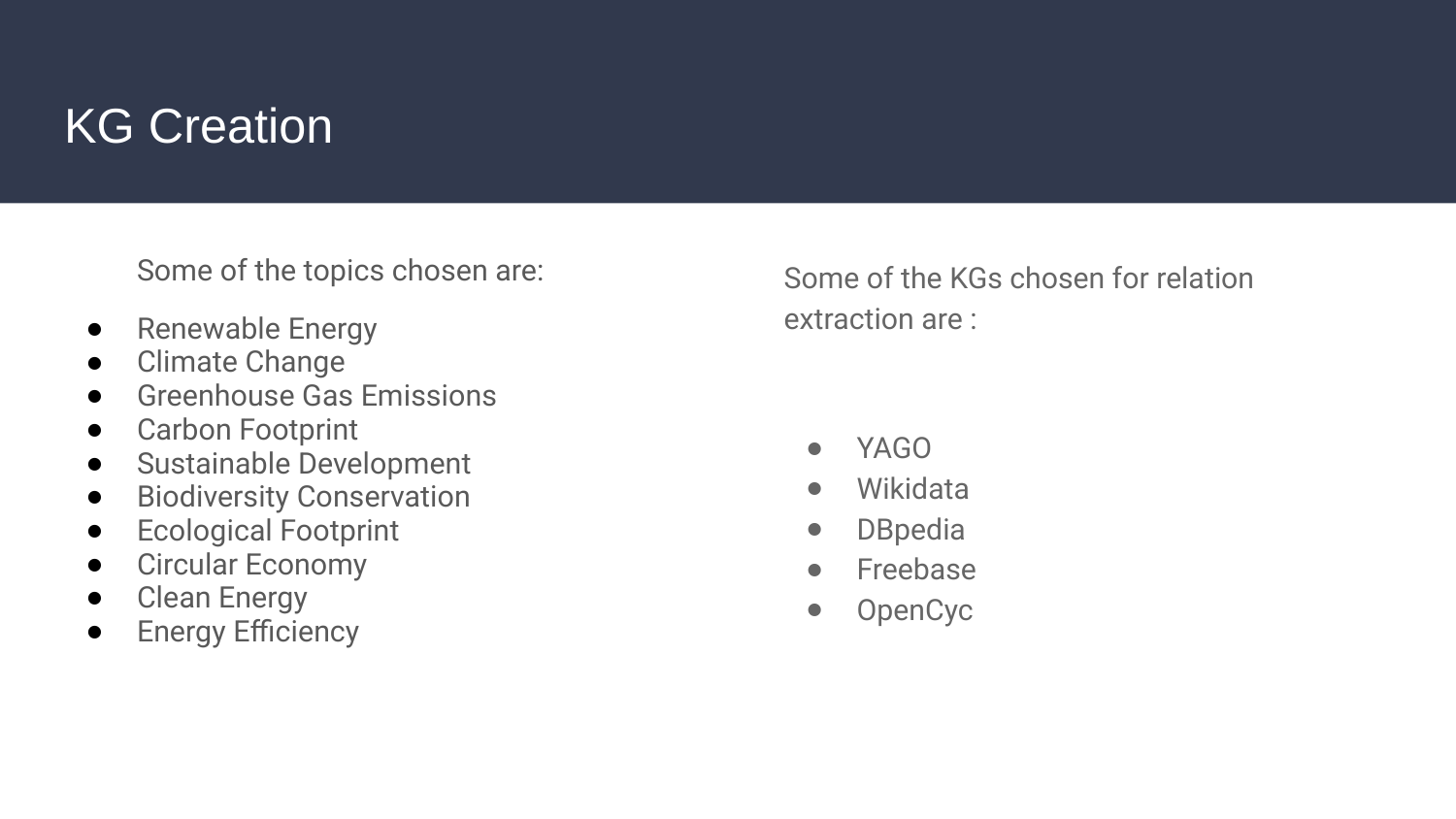

# KG Creation

Some of the topics chosen are:
Renewable Energy
Climate Change
Greenhouse Gas Emissions
Carbon Footprint
Sustainable Development
Biodiversity Conservation
Ecological Footprint
Circular Economy
Clean Energy
Energy Efficiency

Some of the KGs chosen for relation extraction are :

YAGO
Wikidata
DBpedia
Freebase
OpenCyc